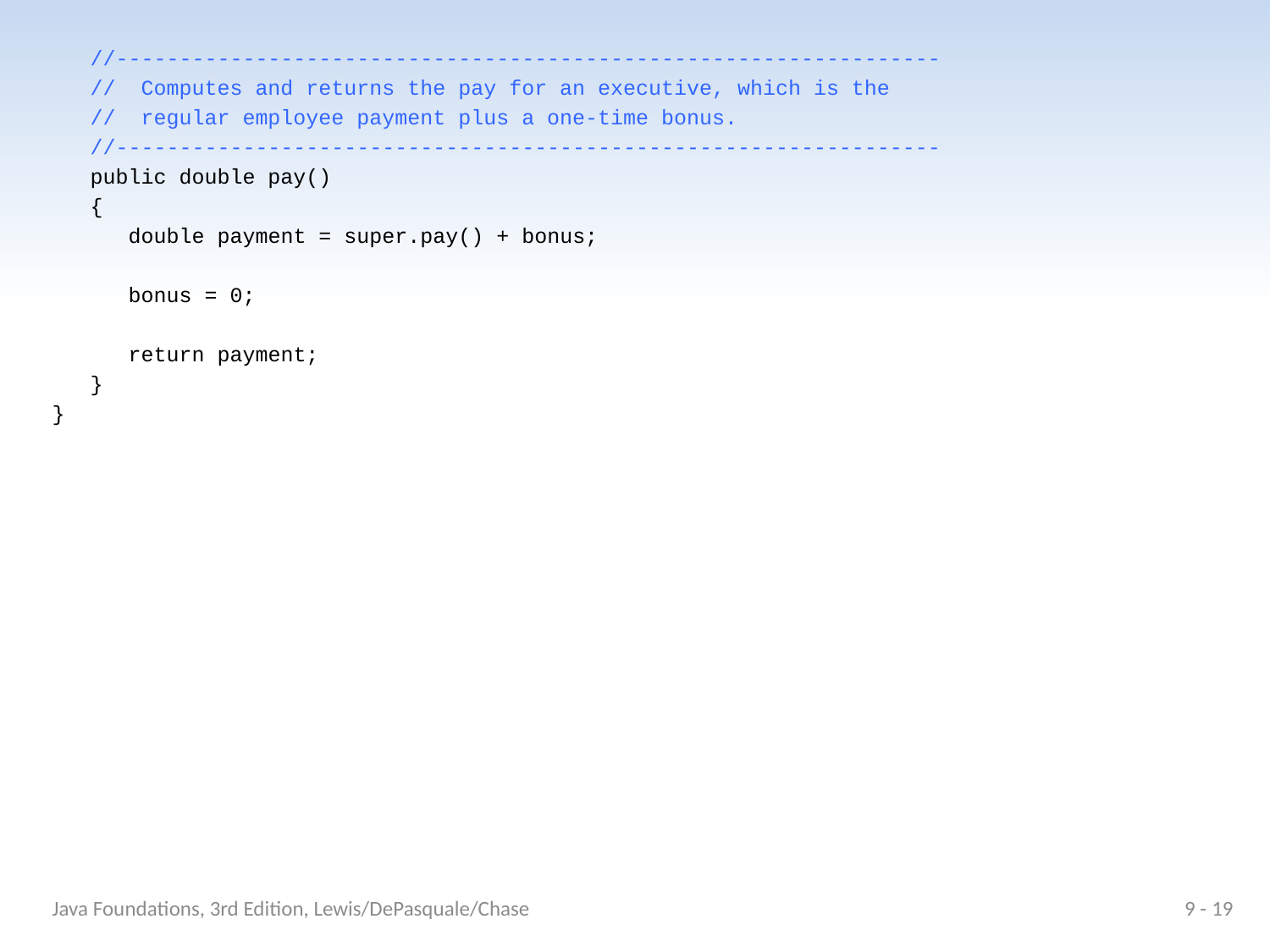

//-----------------------------------------------------------------
   //  Computes and returns the pay for an executive, which is the
   //  regular employee payment plus a one-time bonus.
   //-----------------------------------------------------------------
   public double pay()
   {
      double payment = super.pay() + bonus;

      bonus = 0;

      return payment;
   }
}

Java Foundations, 3rd Edition, Lewis/DePasquale/Chase
9 - 19